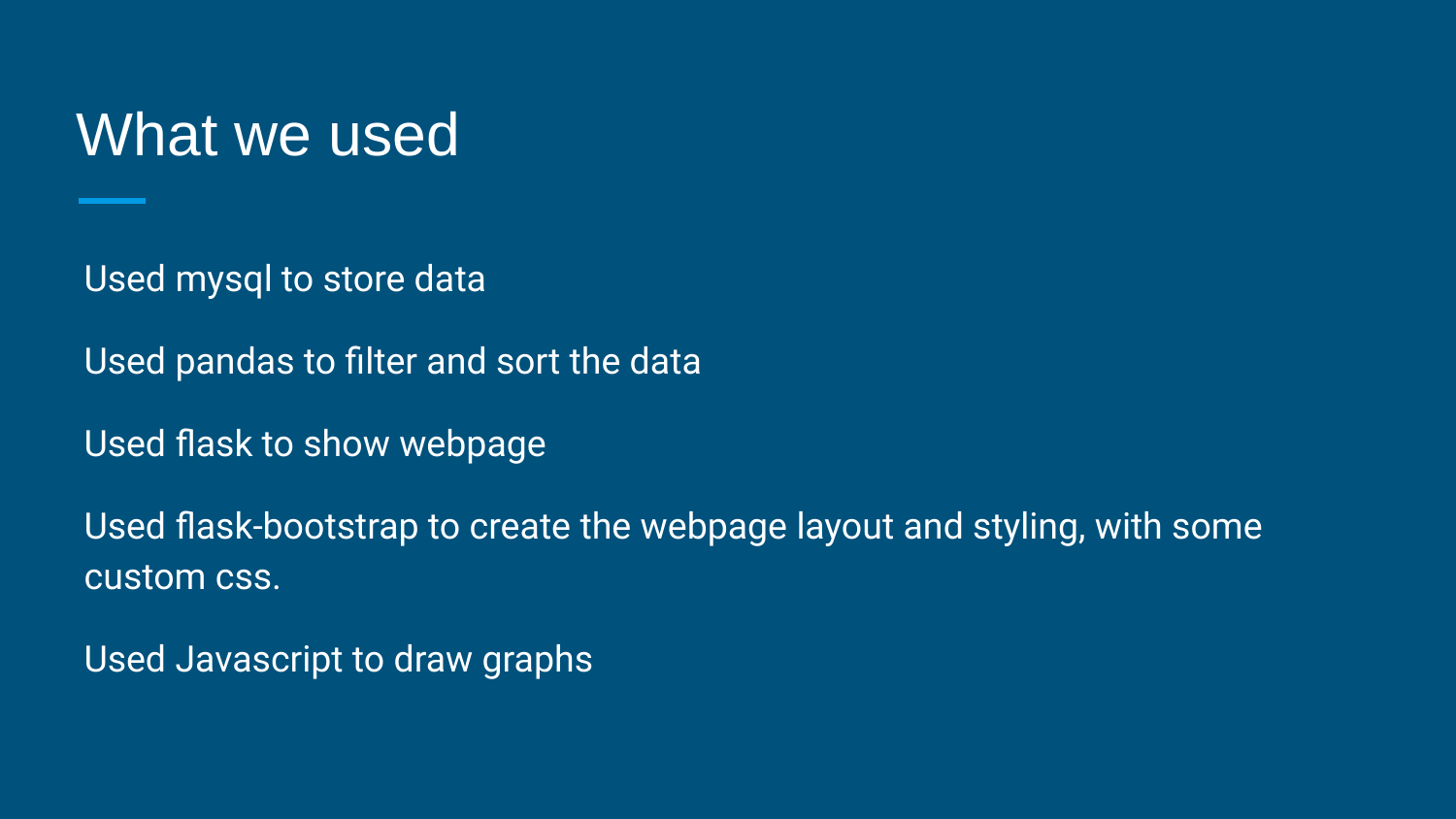

# What we used
Used mysql to store data
Used pandas to filter and sort the data
Used flask to show webpage
Used flask-bootstrap to create the webpage layout and styling, with some custom css.
Used Javascript to draw graphs